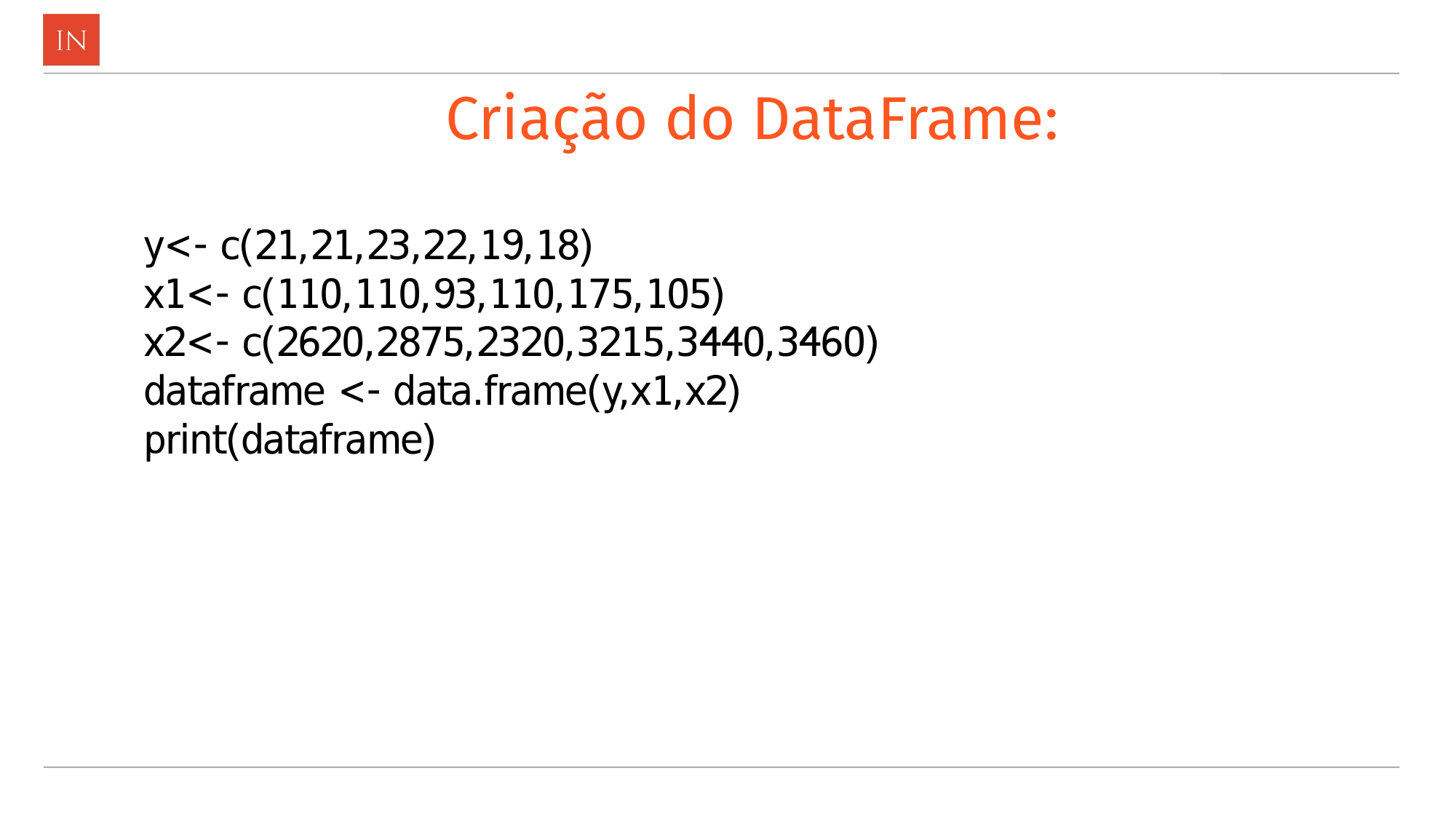

# Criação do DataFrame:
y<- c(21,21,23,22,19,18)
x1<- c(110,110,93,110,175,105)
x2<- c(2620,2875,2320,3215,3440,3460)
dataframe <- data.frame(y,x1,x2)
print(dataframe)